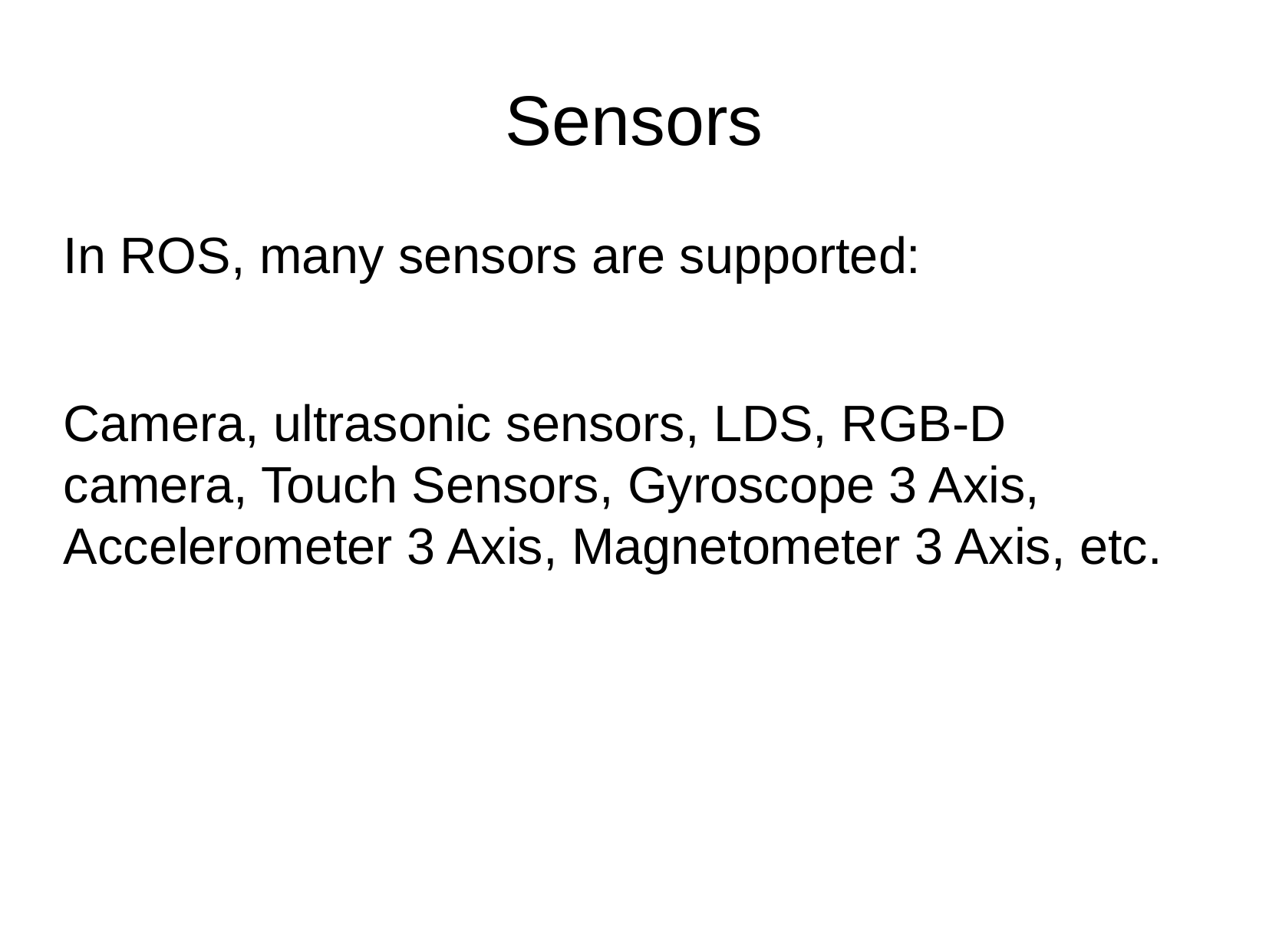

Sensors
In ROS, many sensors are supported:

Camera, ultrasonic sensors, LDS, RGB-D camera, Touch Sensors, Gyroscope 3 Axis, Accelerometer 3 Axis, Magnetometer 3 Axis, etc.